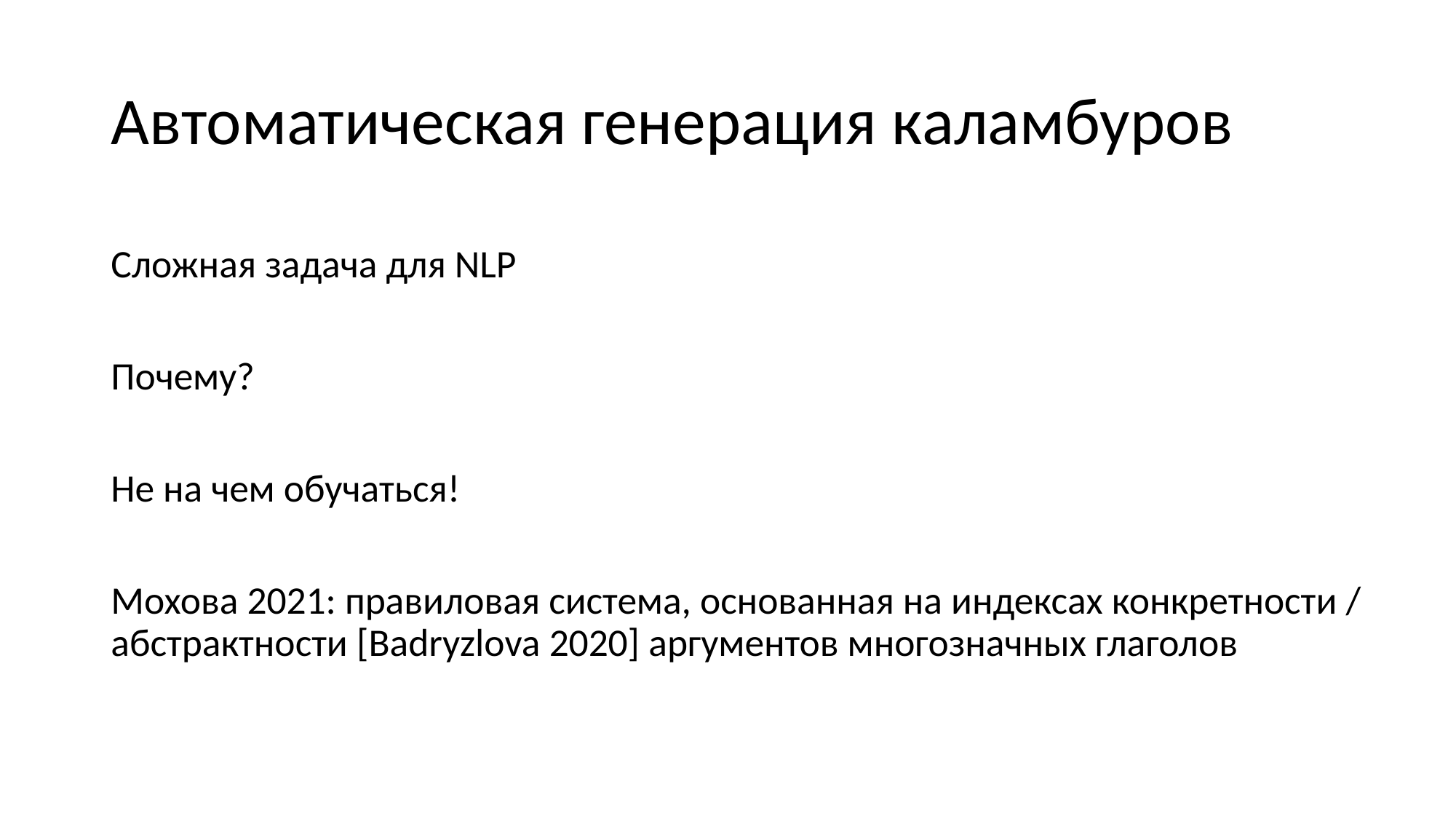

# Автоматическая генерация каламбуров
Сложная задача для NLP

Почему?

Не на чем обучаться!

Мохова 2021: правиловая система, основанная на индексах конкретности / абстрактности [Badryzlova 2020] аргументов многозначных глаголов